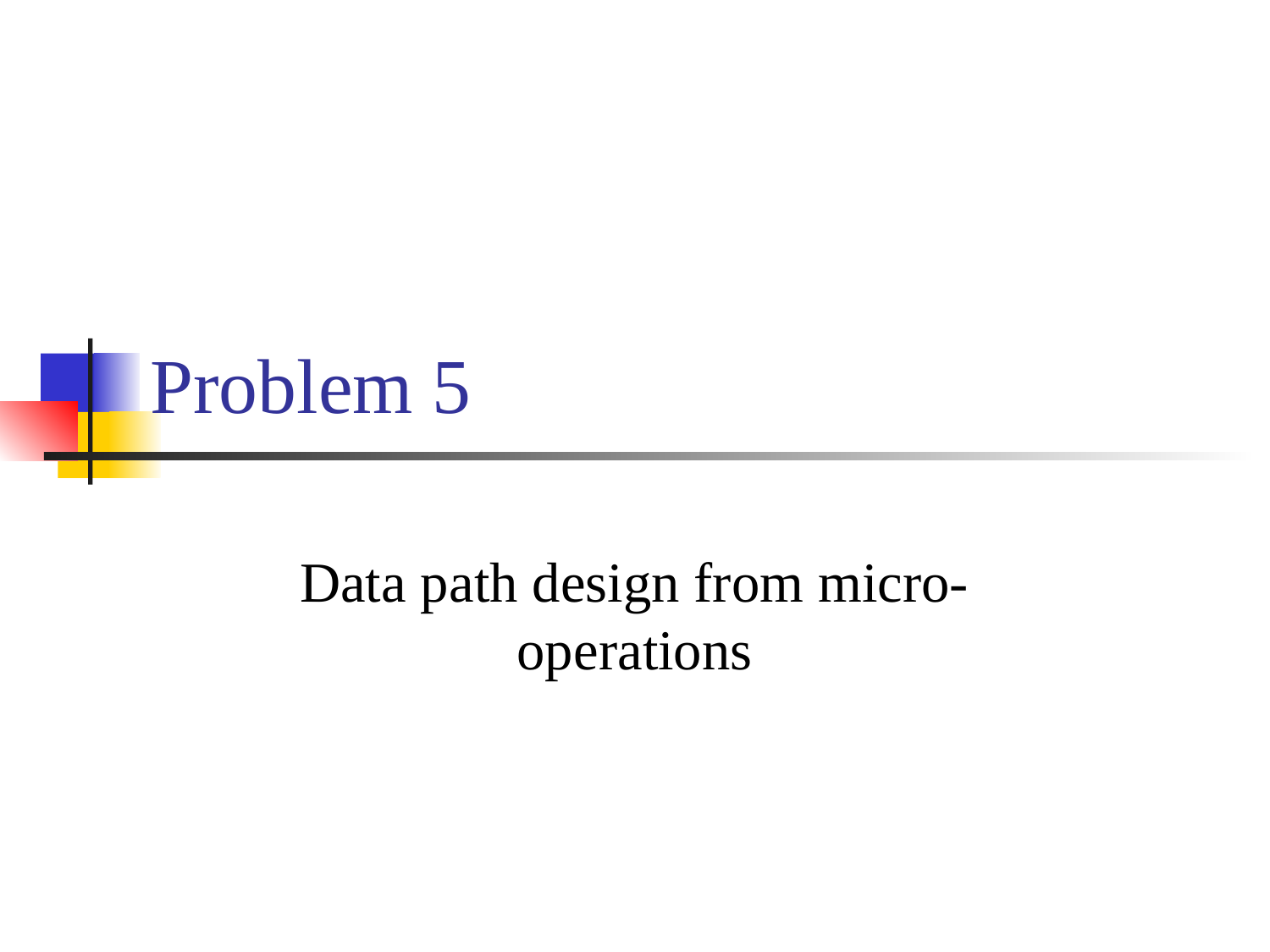

# Problem 5
Data path design from micro-operations